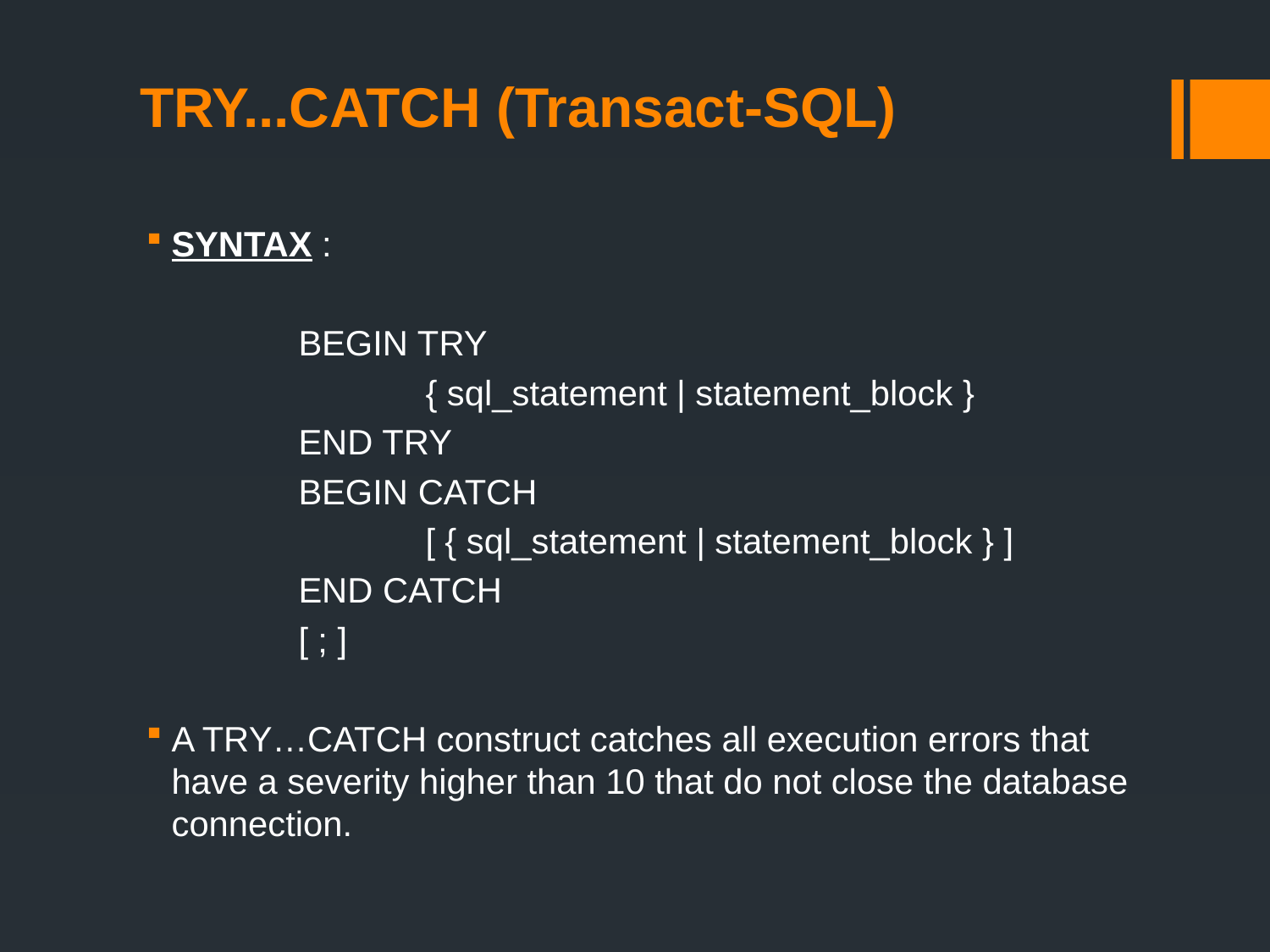

# TRY...CATCH (Transact-SQL)

SYNTAX :

		BEGIN TRY
 			{ sql_statement | statement_block }
		END TRY
		BEGIN CATCH
			[ { sql_statement | statement_block } ]
		END CATCH
		[ ; ]

A TRY…CATCH construct catches all execution errors that have a severity higher than 10 that do not close the database connection.